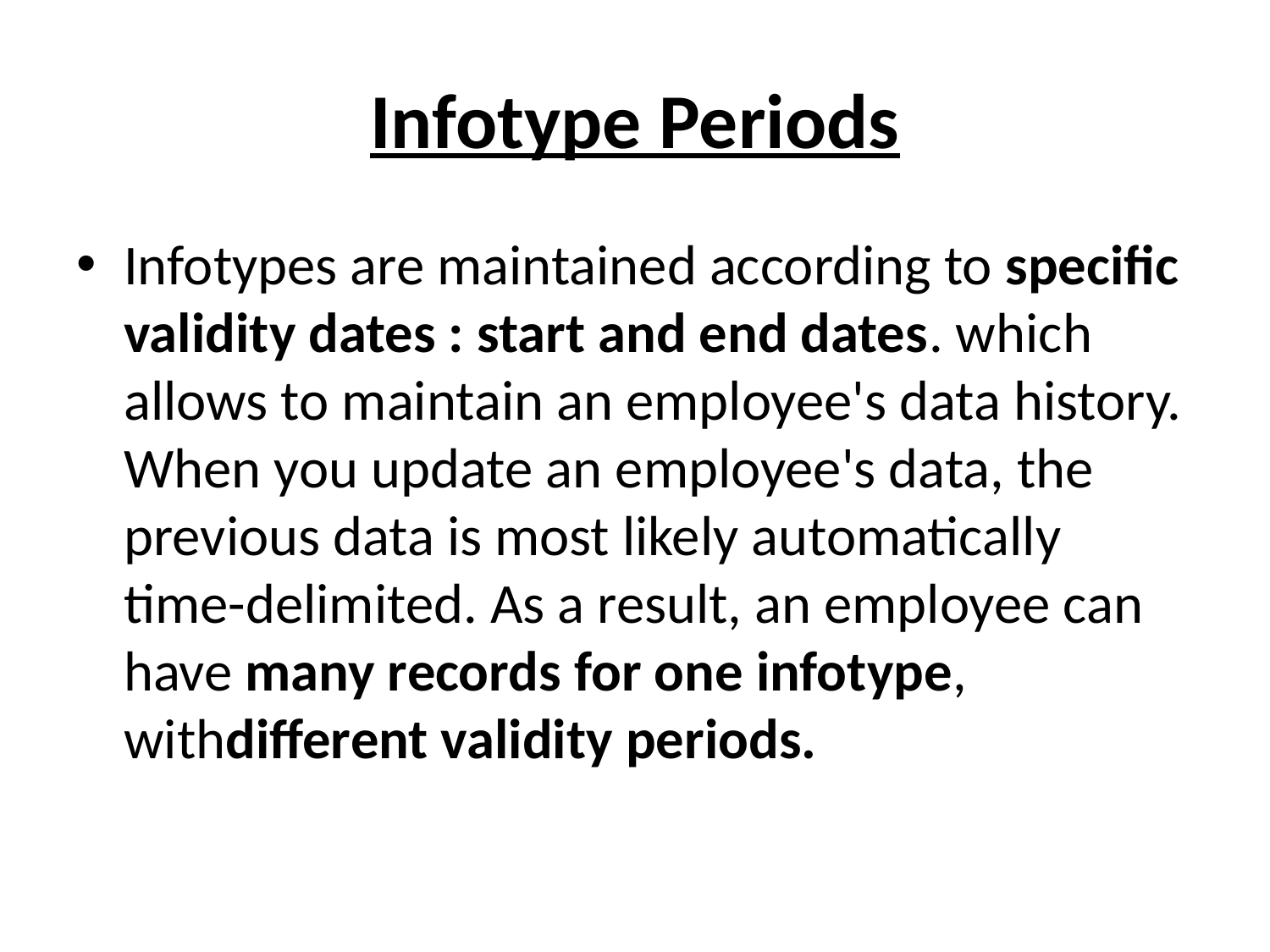

# Infotype Periods
Infotypes are maintained according to specific validity dates : start and end dates. which allows to maintain an employee's data history. When you update an employee's data, the previous data is most likely automatically time-delimited. As a result, an employee can have many records for one infotype, withdifferent validity periods.